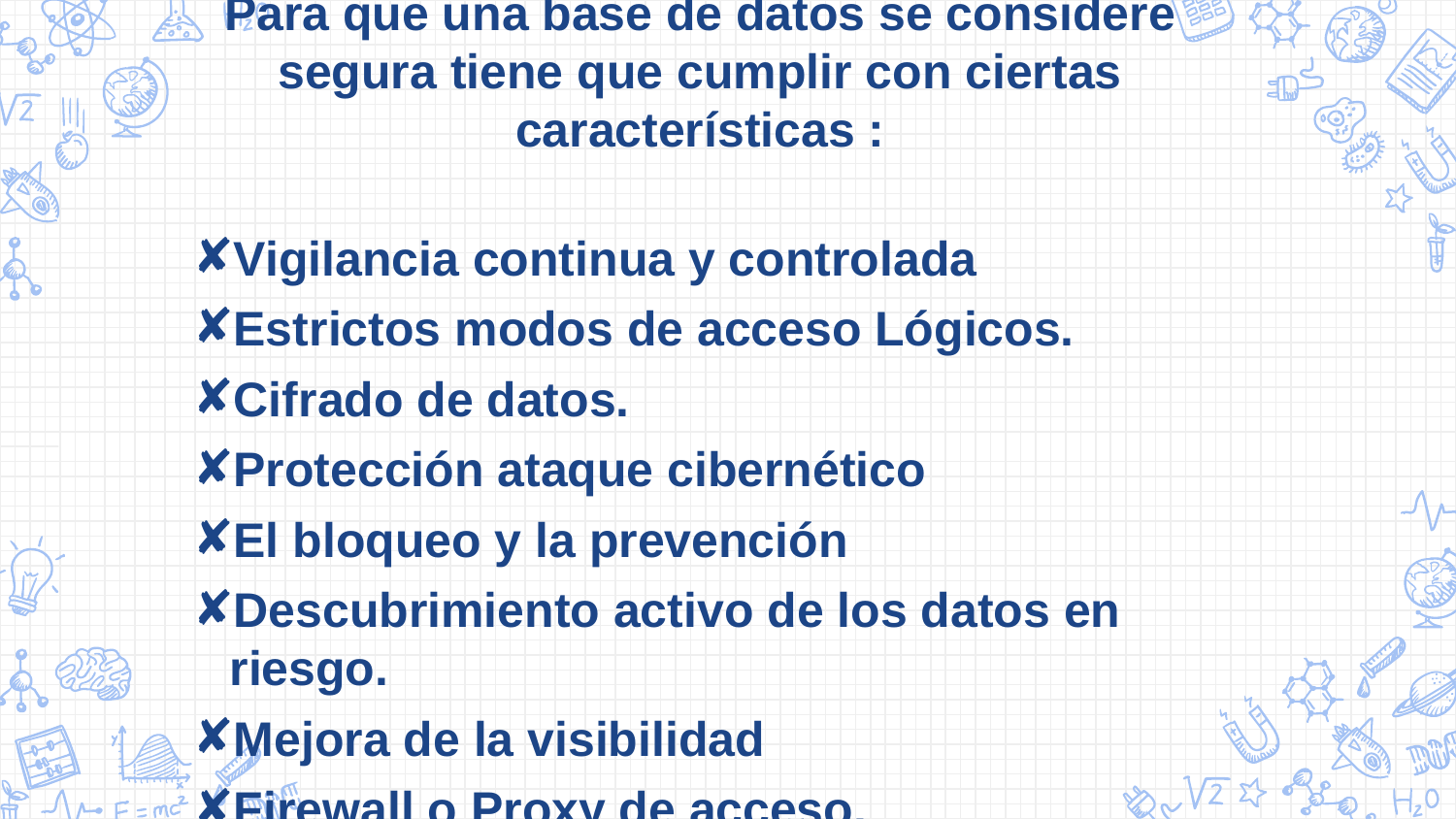

Para que una base de datos se considere segura tiene que cumplir con ciertas características :

Vigilancia continua y controlada
Estrictos modos de acceso Lógicos.
Cifrado de datos.
Protección ataque cibernético
El bloqueo y la prevención
Descubrimiento activo de los datos en riesgo.
Mejora de la visibilidad
Firewall o Proxy de acceso.